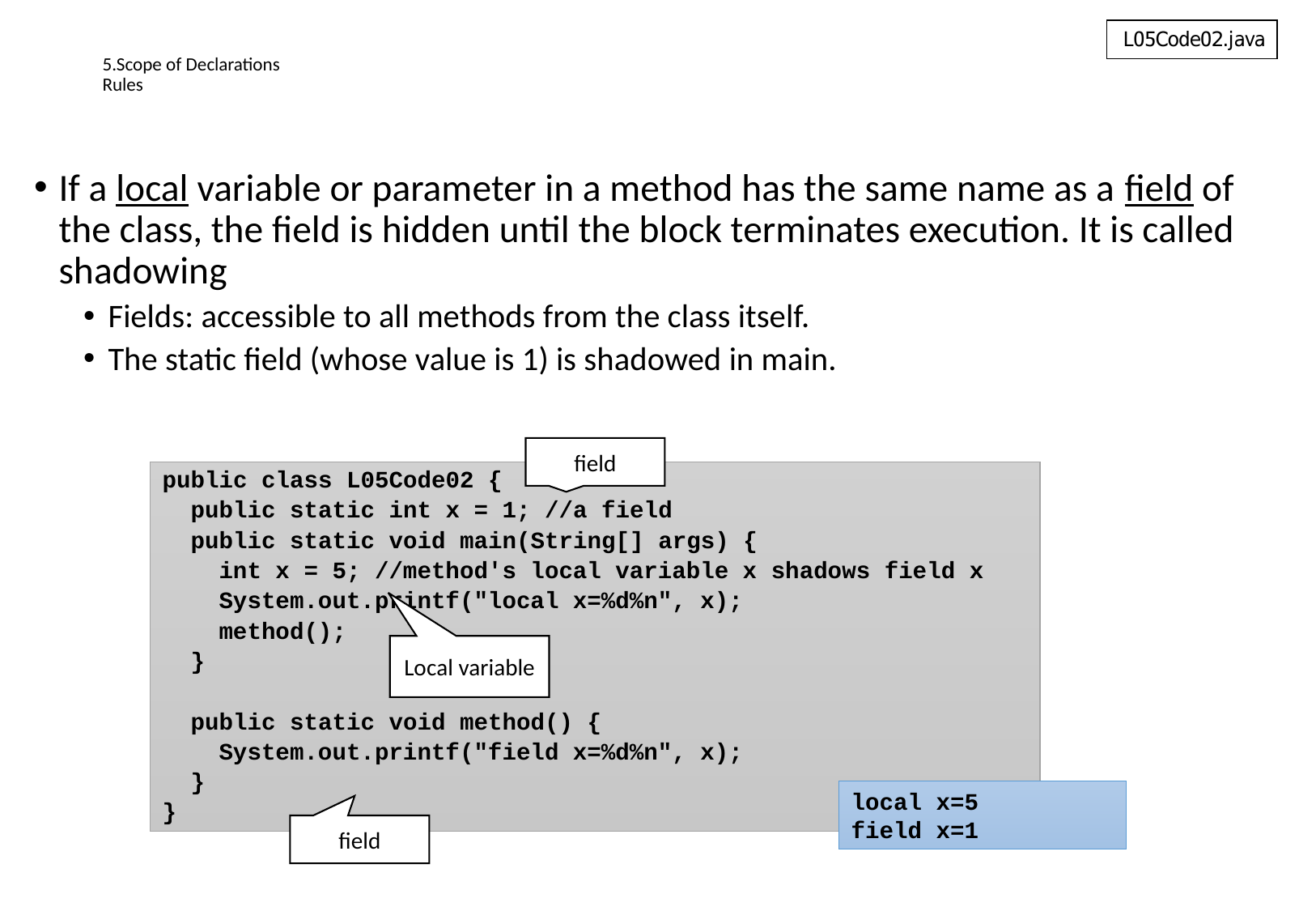

L05Code02.java
# 5.Scope of Declarations Rules
If a local variable or parameter in a method has the same name as a field of the class, the field is hidden until the block terminates execution. It is called shadowing
Fields: accessible to all methods from the class itself.
The static field (whose value is 1) is shadowed in main.
field
public class L05Code02 {
  public static int x = 1; //a field
  public static void main(String[] args) {
    int x = 5; //method's local variable x shadows field x
    System.out.printf("local x=%d%n", x);
    method();
  }

  public static void method() {
    System.out.printf("field x=%d%n", x);
  }
}
Local variable
local x=5
field x=1
field